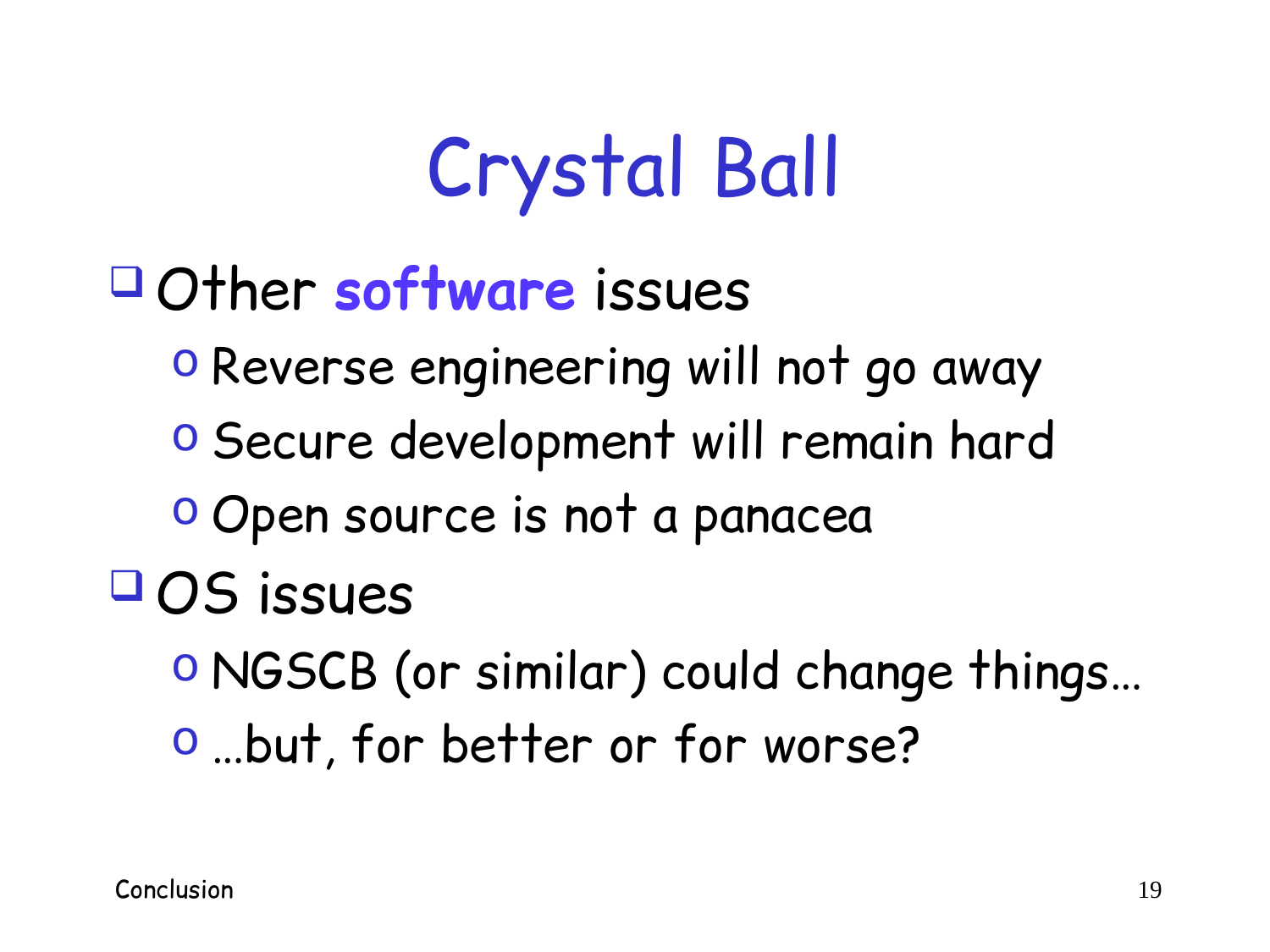

# Crystal Ball
Other software issues
Reverse engineering will not go away
Secure development will remain hard
Open source is not a panacea
OS issues
NGSCB (or similar) could change things…
…but, for better or for worse?
 Conclusion                                                                                                                          19